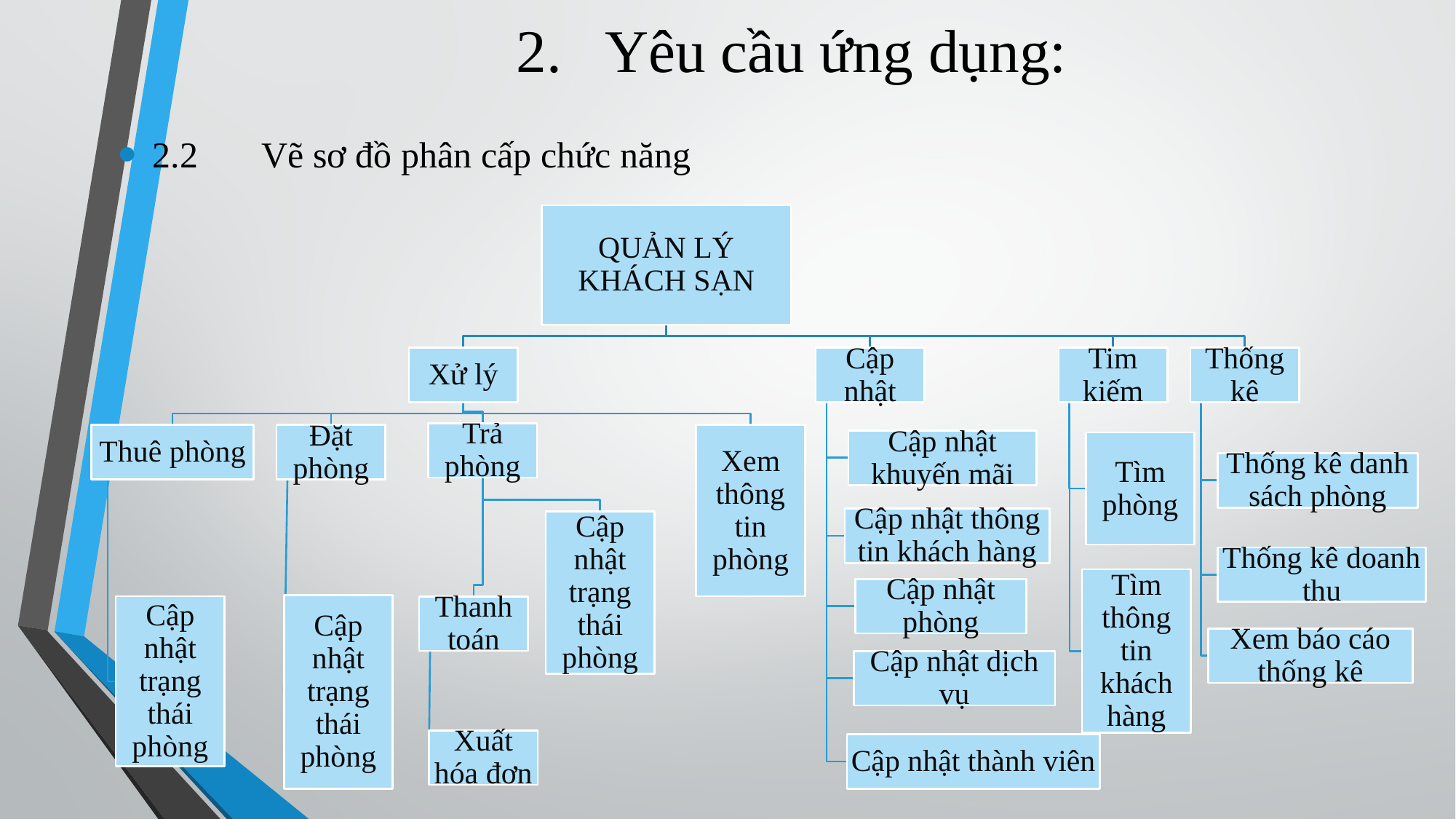

# Yêu cầu ứng dụng:
2.2	Vẽ sơ đồ phân cấp chức năng

QUẢN LÝ KHÁCH SẠN

Xử lý

Cập nhật

Tim kiếm

Thống kê

Trả phòng

Thuê phòng

Đặt phòng

Xem thông tin phòng

Cập nhật khuyến mãi

Tìm phòng

Thống kê danh sách phòng

Cập nhật thông tin khách hàng

Cập nhật trạng thái phòng

Thống kê doanh thu

Tìm thông tin khách hàng

Cập nhật phòng

Cập nhật trạng thái phòng

Cập nhật trạng thái phòng

Thanh toán

Xem báo cáo thống kê

Cập nhật dịch vụ

Xuất hóa đơn

Cập nhật thành viên